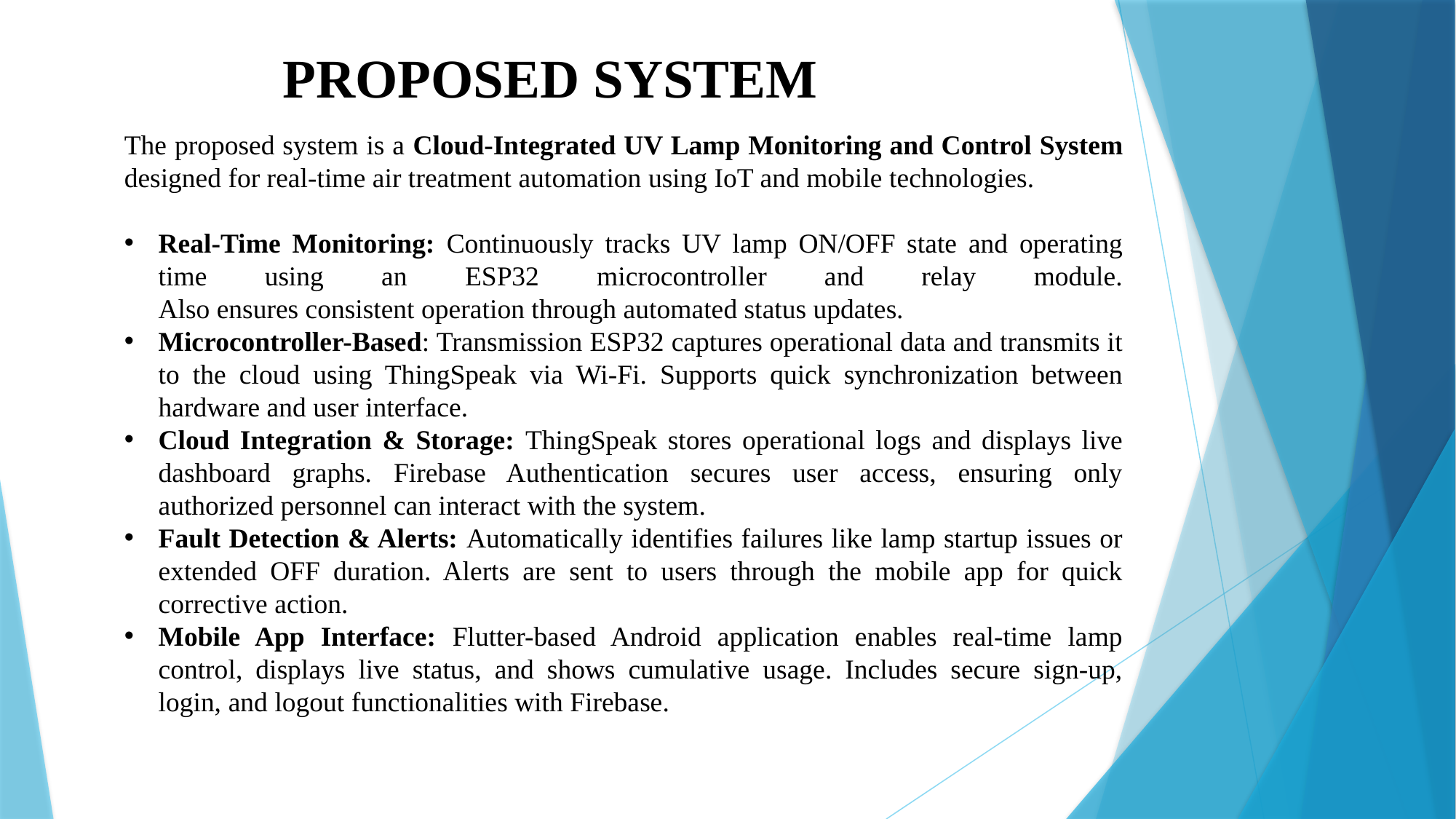

# PROPOSED SYSTEM
The proposed system is a Cloud-Integrated UV Lamp Monitoring and Control System designed for real-time air treatment automation using IoT and mobile technologies.

Real-Time Monitoring: Continuously tracks UV lamp ON/OFF state and operating time using an ESP32 microcontroller and relay module.
Also ensures consistent operation through automated status updates.
Microcontroller-Based: Transmission ESP32 captures operational data and transmits it to the cloud using ThingSpeak via Wi-Fi. Supports quick synchronization between hardware and user interface.
Cloud Integration & Storage: ThingSpeak stores operational logs and displays live dashboard graphs. Firebase Authentication secures user access, ensuring only authorized personnel can interact with the system.
Fault Detection & Alerts: Automatically identifies failures like lamp startup issues or extended OFF duration. Alerts are sent to users through the mobile app for quick corrective action.
Mobile App Interface: Flutter-based Android application enables real-time lamp control, displays live status, and shows cumulative usage. Includes secure sign-up, login, and logout functionalities with Firebase.